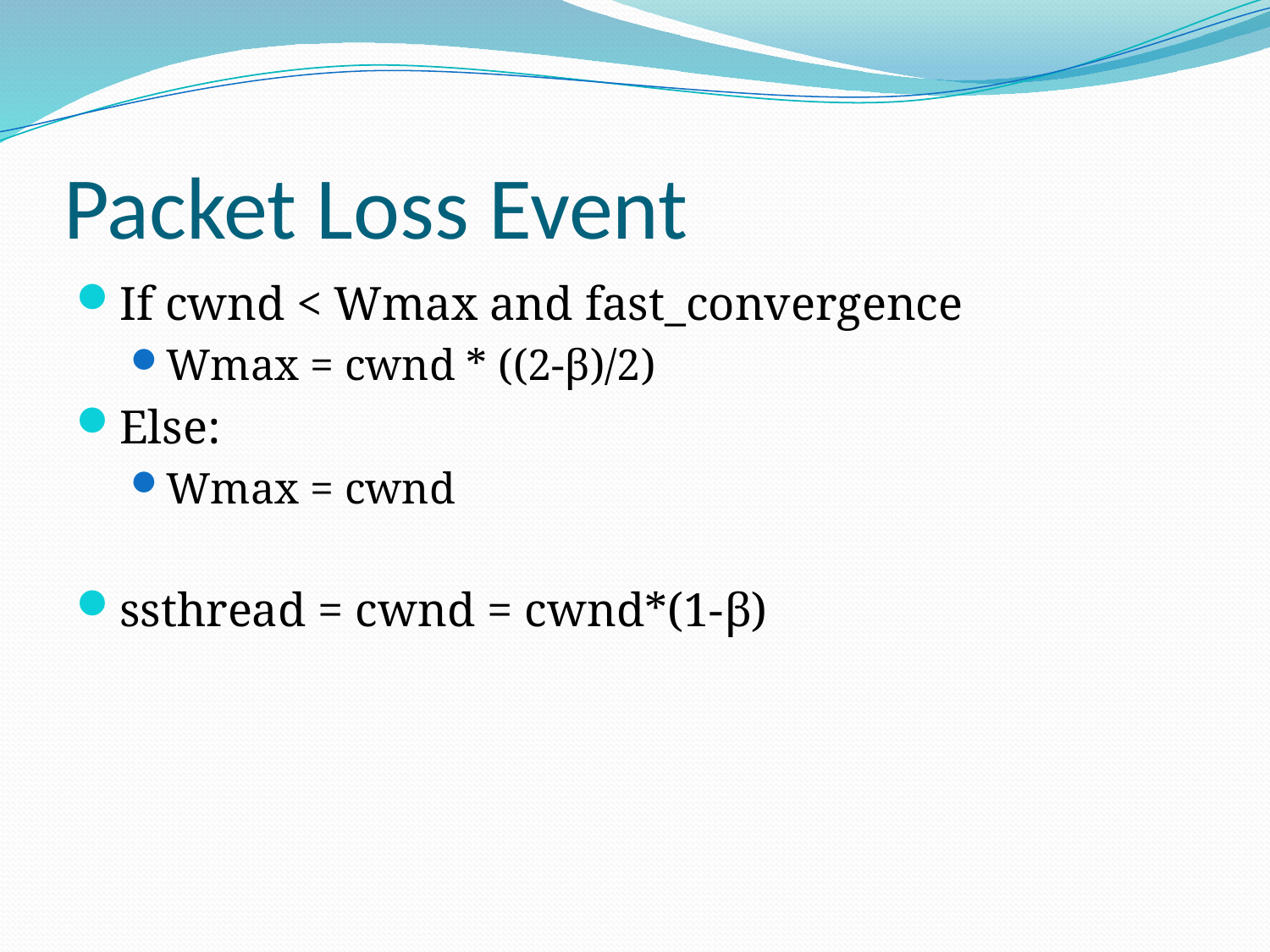

# Packet Loss Event
If cwnd < Wmax and fast_convergence
Wmax = cwnd * ((2-β)/2)
Else:
Wmax = cwnd

ssthread = cwnd = cwnd*(1-β)